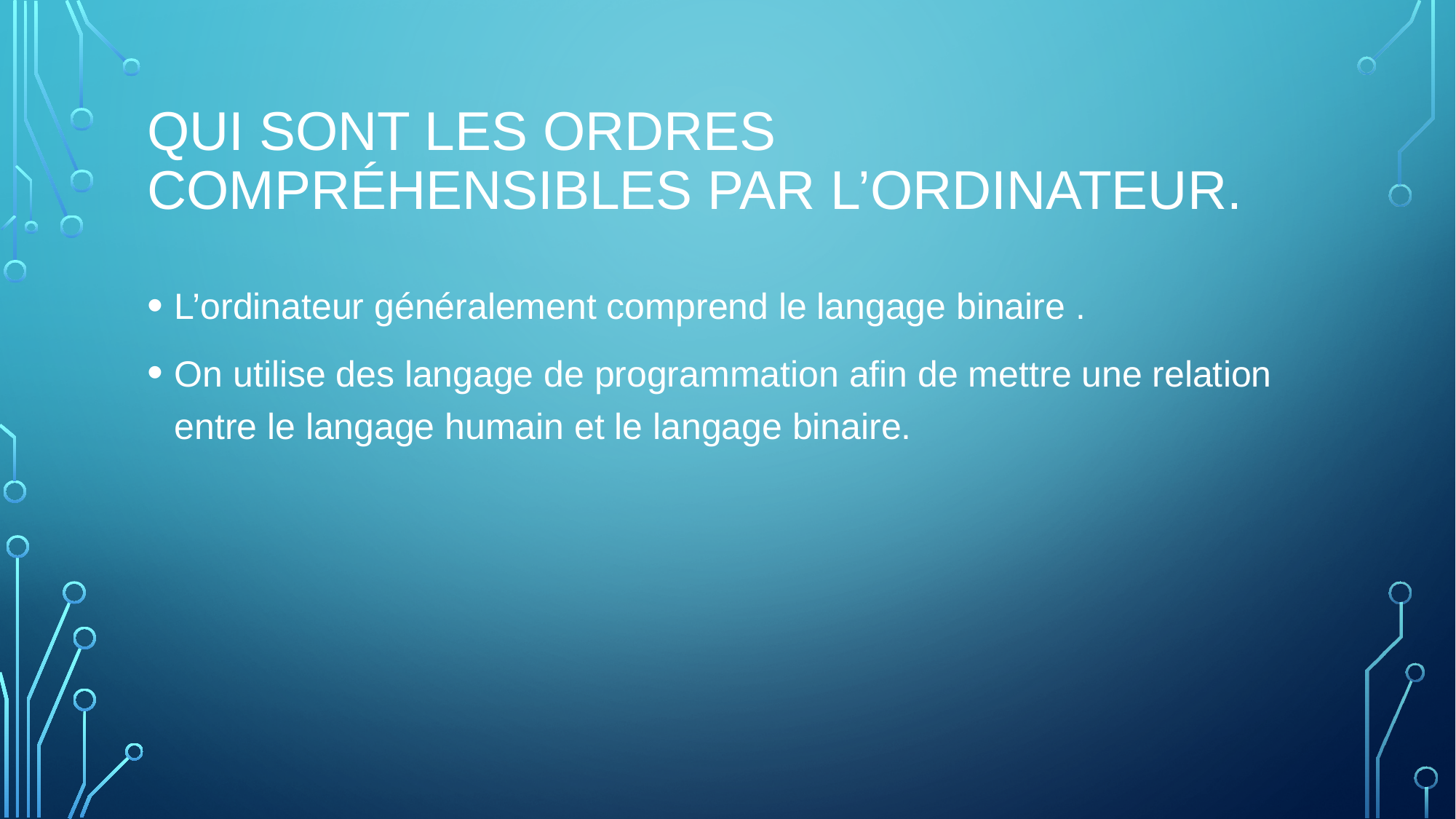

# Qui sont les ordres compréhensibles par l’ordinateur.
L’ordinateur généralement comprend le langage binaire .
On utilise des langage de programmation afin de mettre une relation entre le langage humain et le langage binaire.